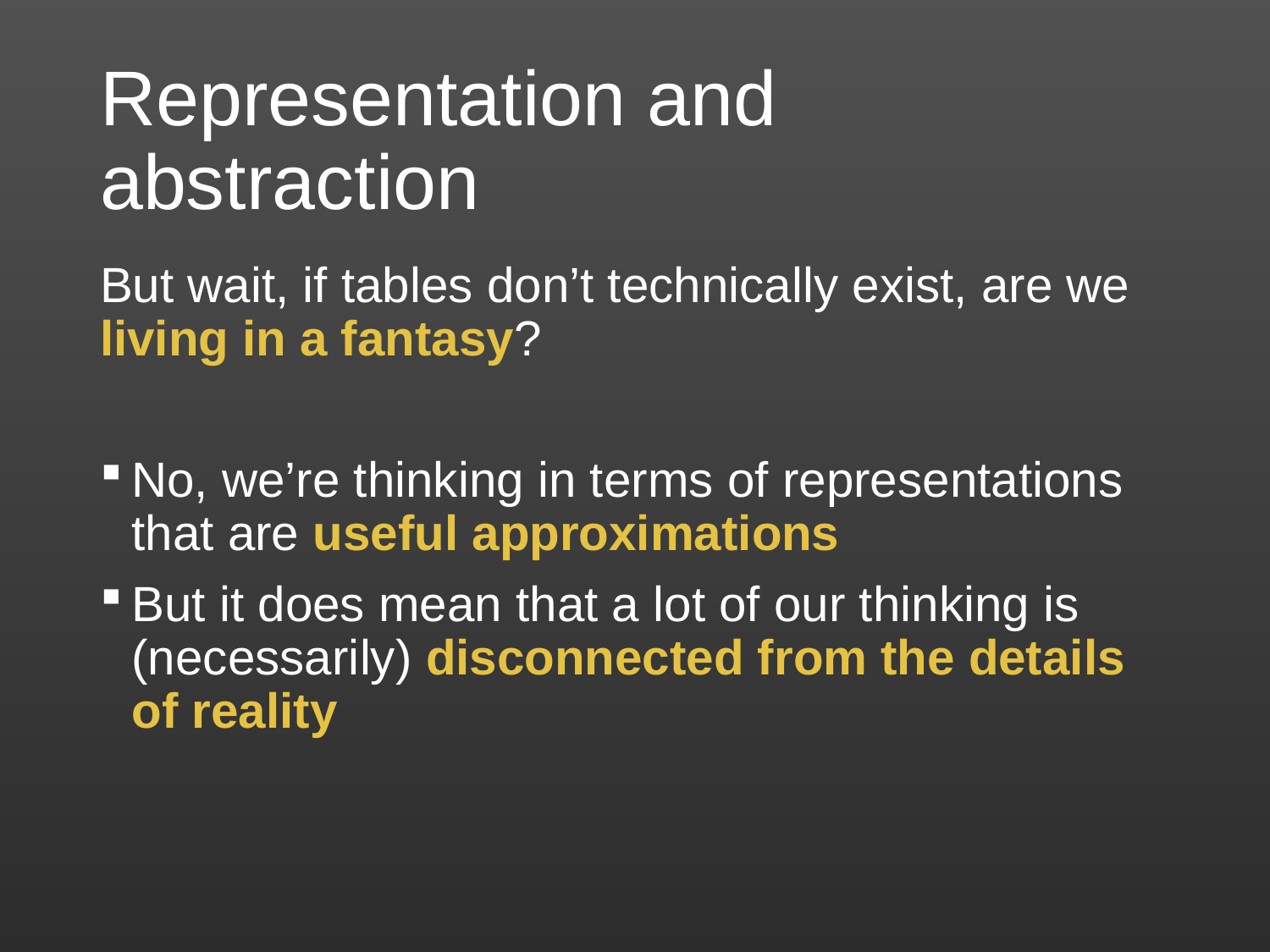

# Representation and abstraction
But wait, if tables don’t technically exist, are we living in a fantasy?

No, we’re thinking in terms of representations that are useful approximations
But it does mean that a lot of our thinking is (necessarily) disconnected from the details of reality